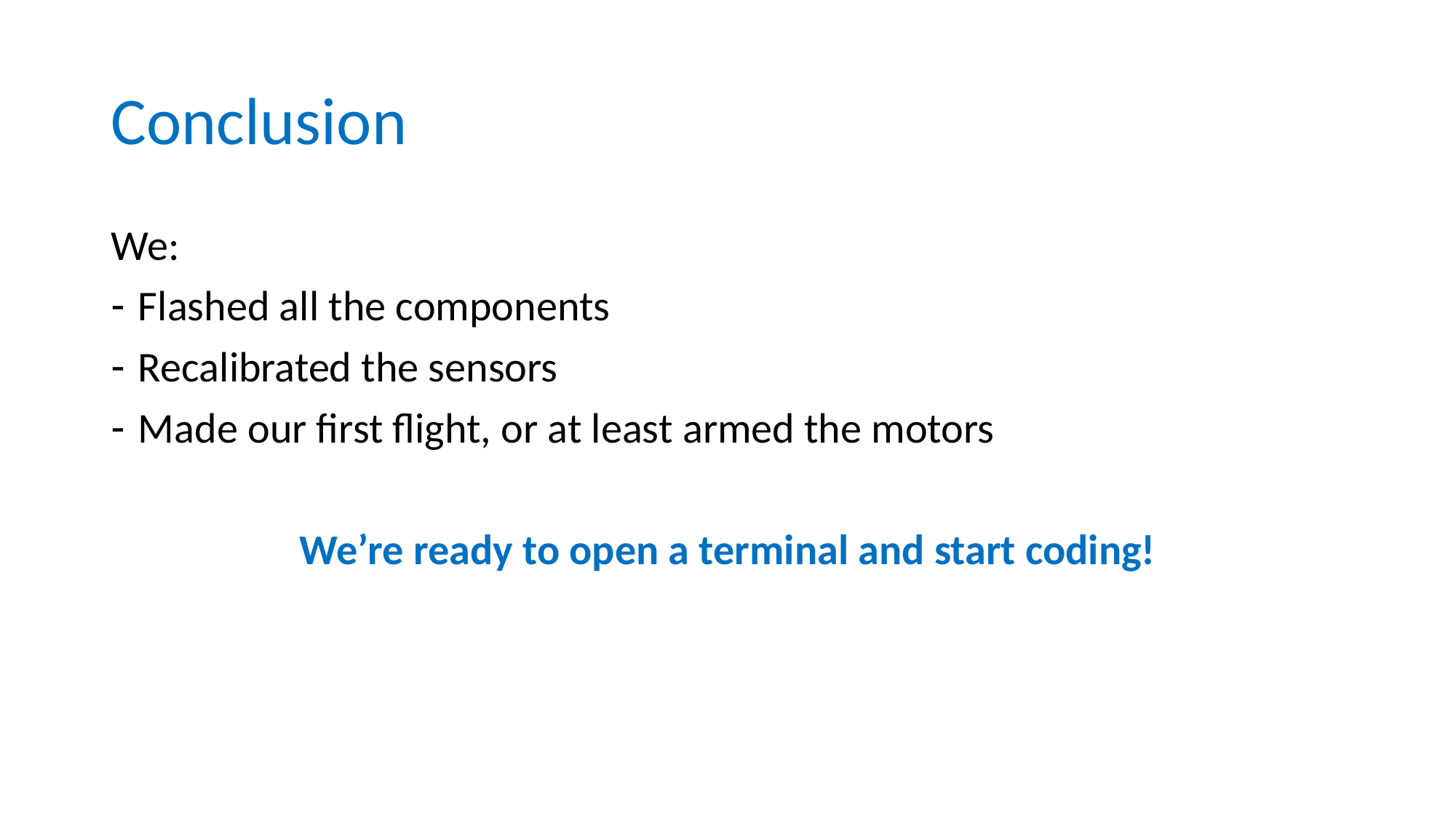

# Conclusion
We:
Flashed all the components
Recalibrated the sensors
Made our first flight, or at least armed the motors

We’re ready to open a terminal and start coding!